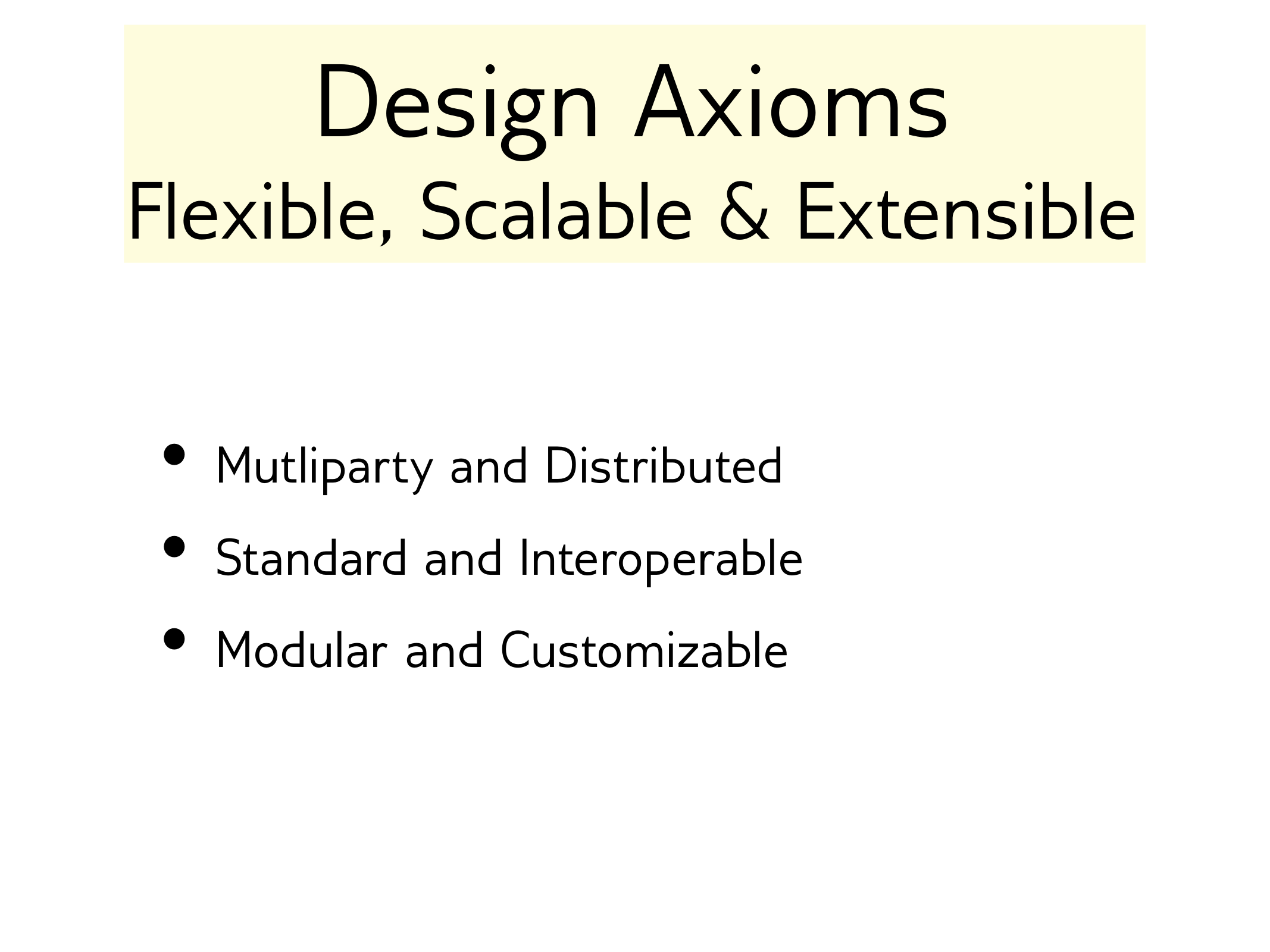

# Design Axioms
Flexible, Scalable & Extensible
Mutliparty and Distributed
Standard and Interoperable
Modular and Customizable